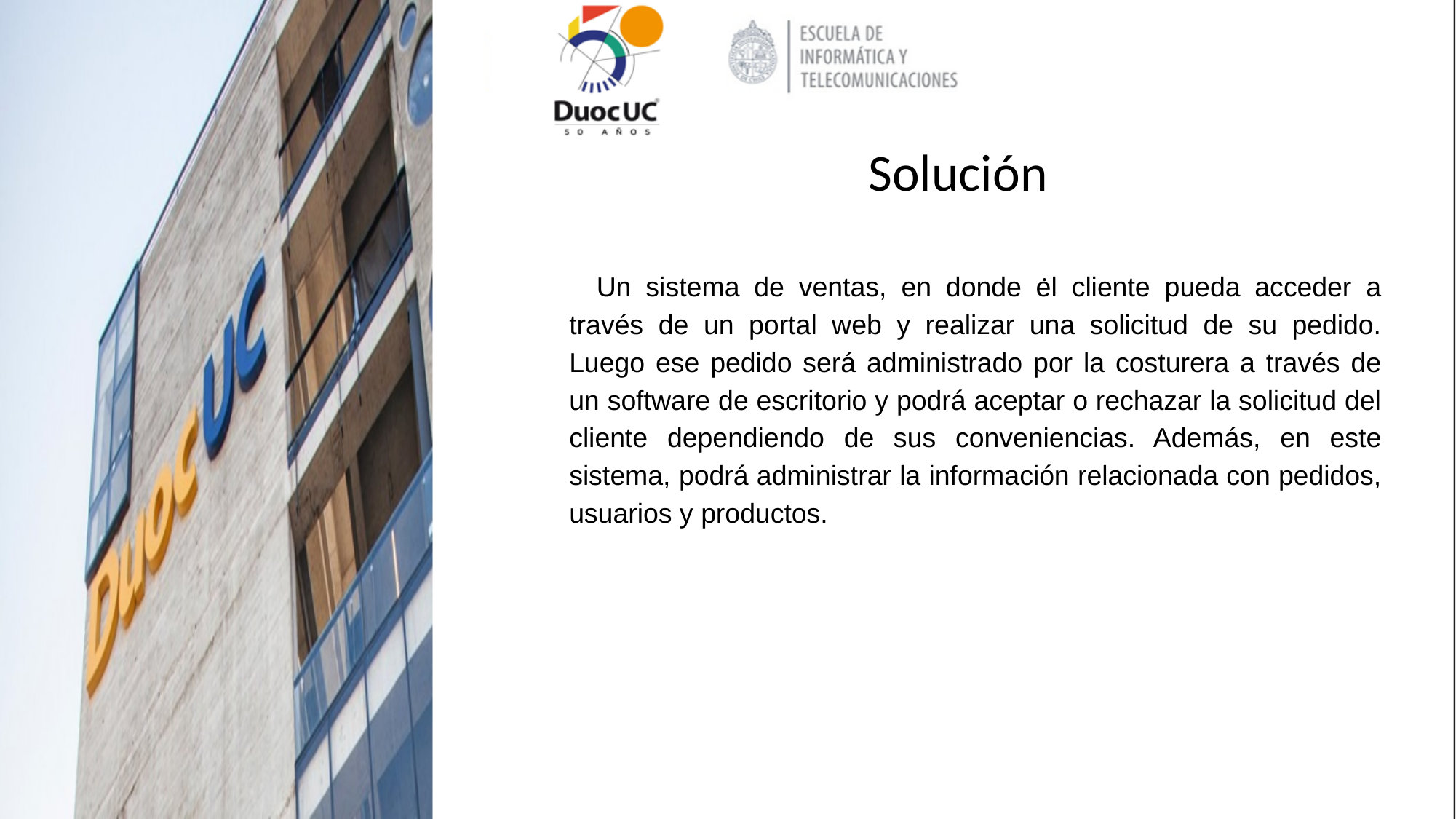

# Solución .
Un sistema de ventas, en donde el cliente pueda acceder a través de un portal web y realizar una solicitud de su pedido. Luego ese pedido será administrado por la costurera a través de un software de escritorio y podrá aceptar o rechazar la solicitud del cliente dependiendo de sus conveniencias. Además, en este sistema, podrá administrar la información relacionada con pedidos, usuarios y productos.